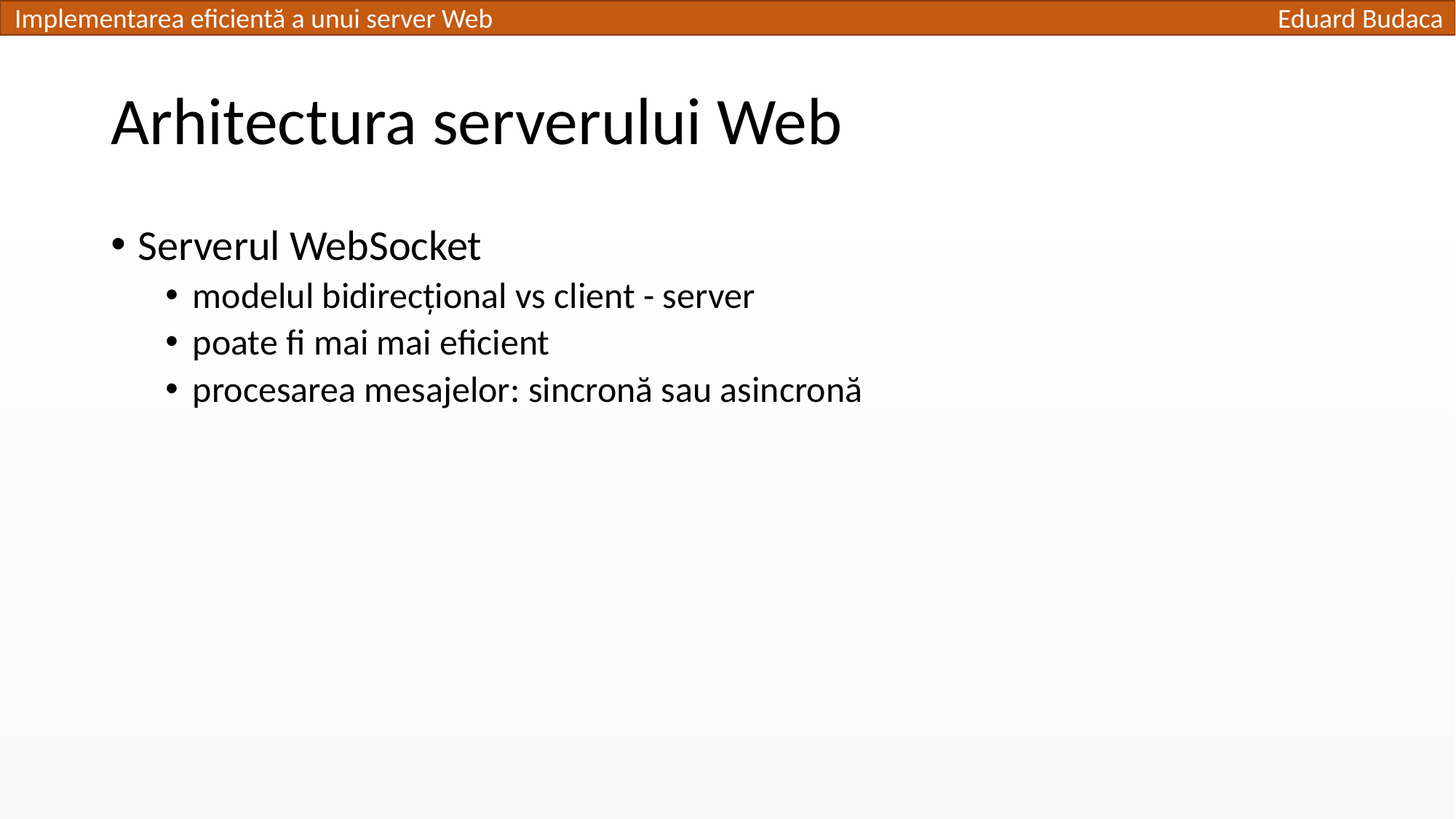

# Arhitectura serverului Web
Serverul WebSocket
modelul bidirecțional vs client - server
poate fi mai mai eficient
procesarea mesajelor: sincronă sau asincronă